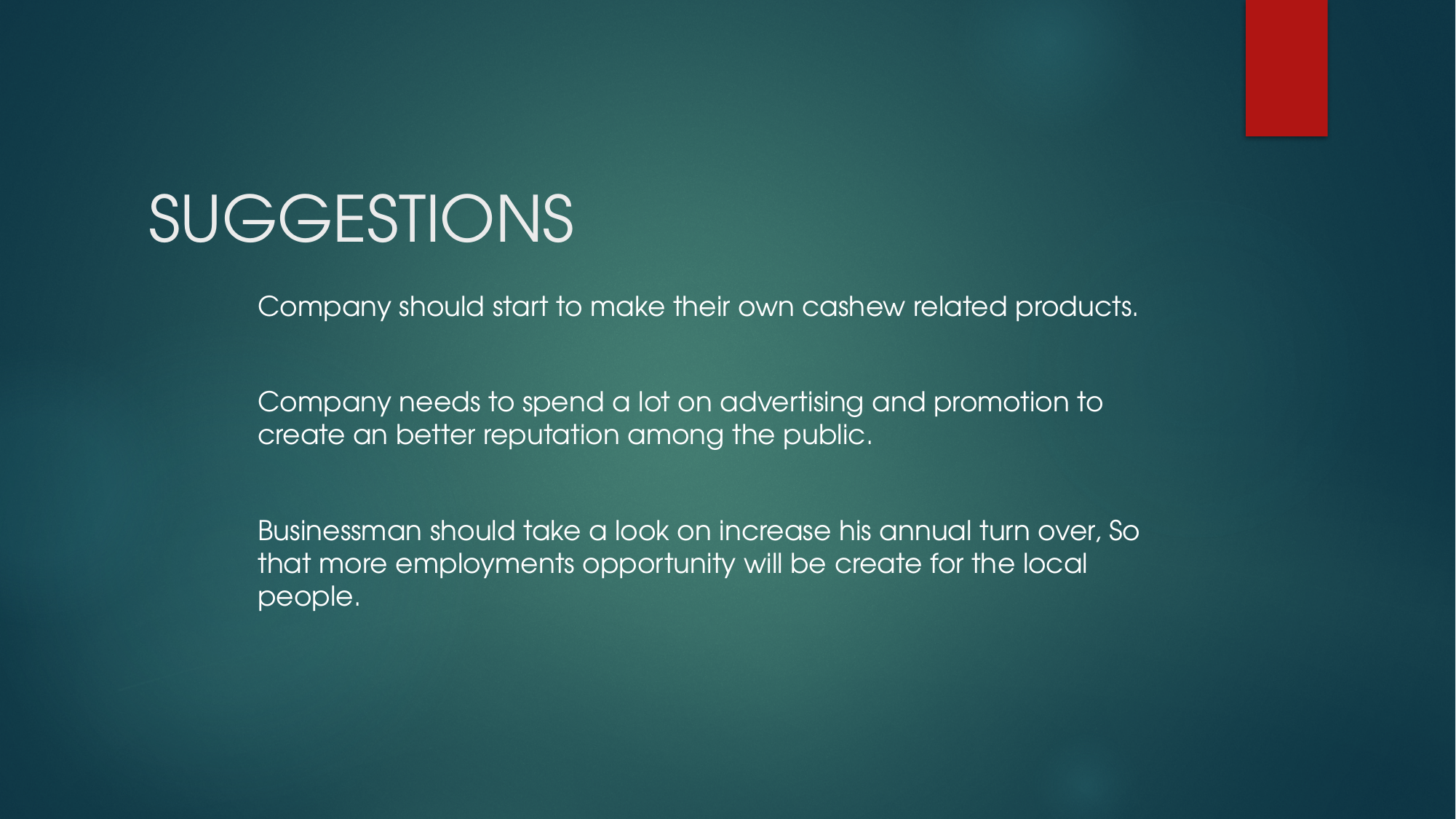

# SUGGESTIONS
Company should start to make their own cashew related products.

Company needs to spend a lot on advertising and promotion to create an better reputation among the public.

Businessman should take a look on increase his annual turn over, So that more employments opportunity will be create for the local people.